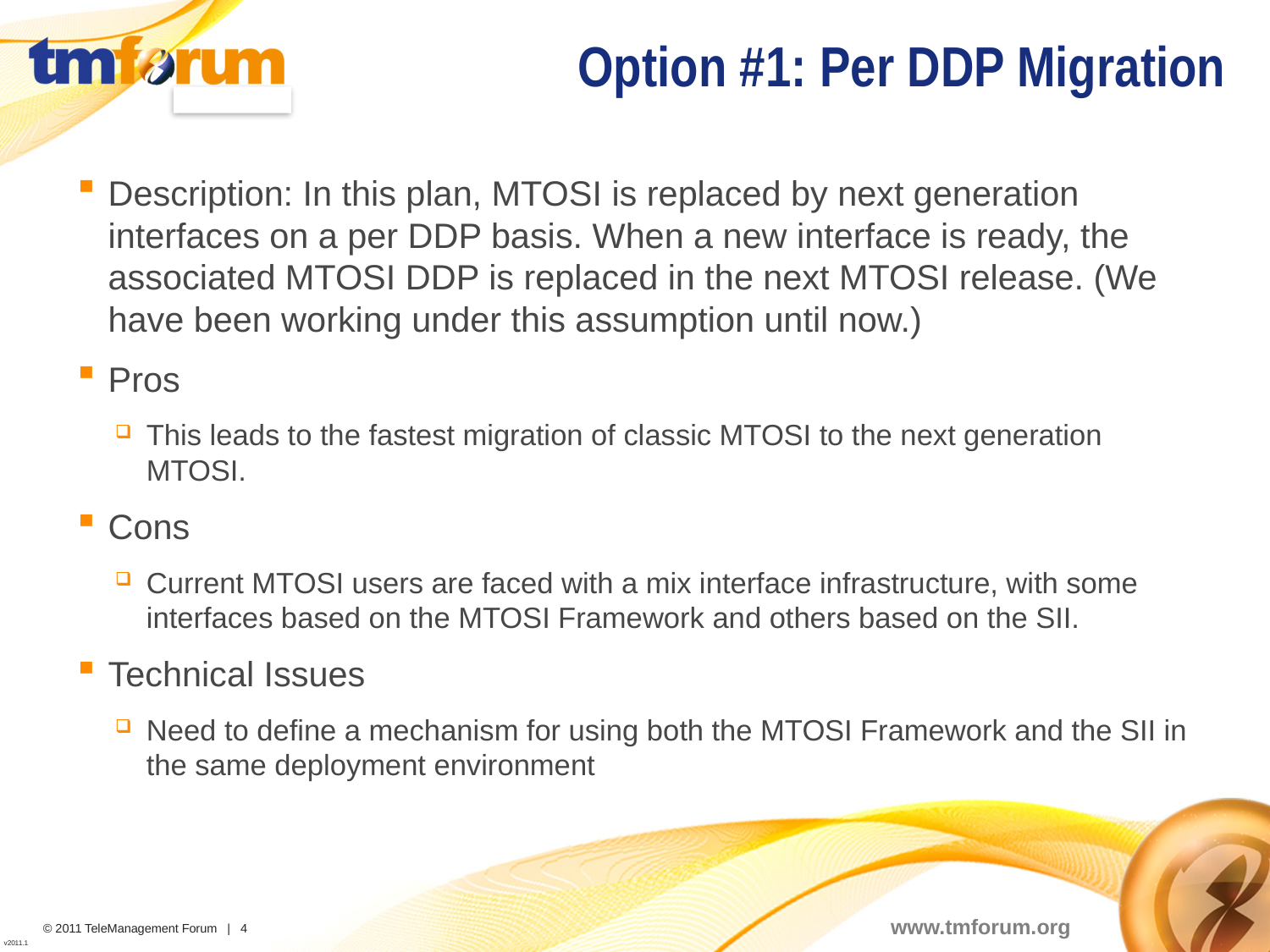

# Option #1: Per DDP Migration
Description: In this plan, MTOSI is replaced by next generation interfaces on a per DDP basis. When a new interface is ready, the associated MTOSI DDP is replaced in the next MTOSI release. (We have been working under this assumption until now.)
Pros
This leads to the fastest migration of classic MTOSI to the next generation MTOSI.
Cons
Current MTOSI users are faced with a mix interface infrastructure, with some interfaces based on the MTOSI Framework and others based on the SII.
Technical Issues
Need to define a mechanism for using both the MTOSI Framework and the SII in the same deployment environment